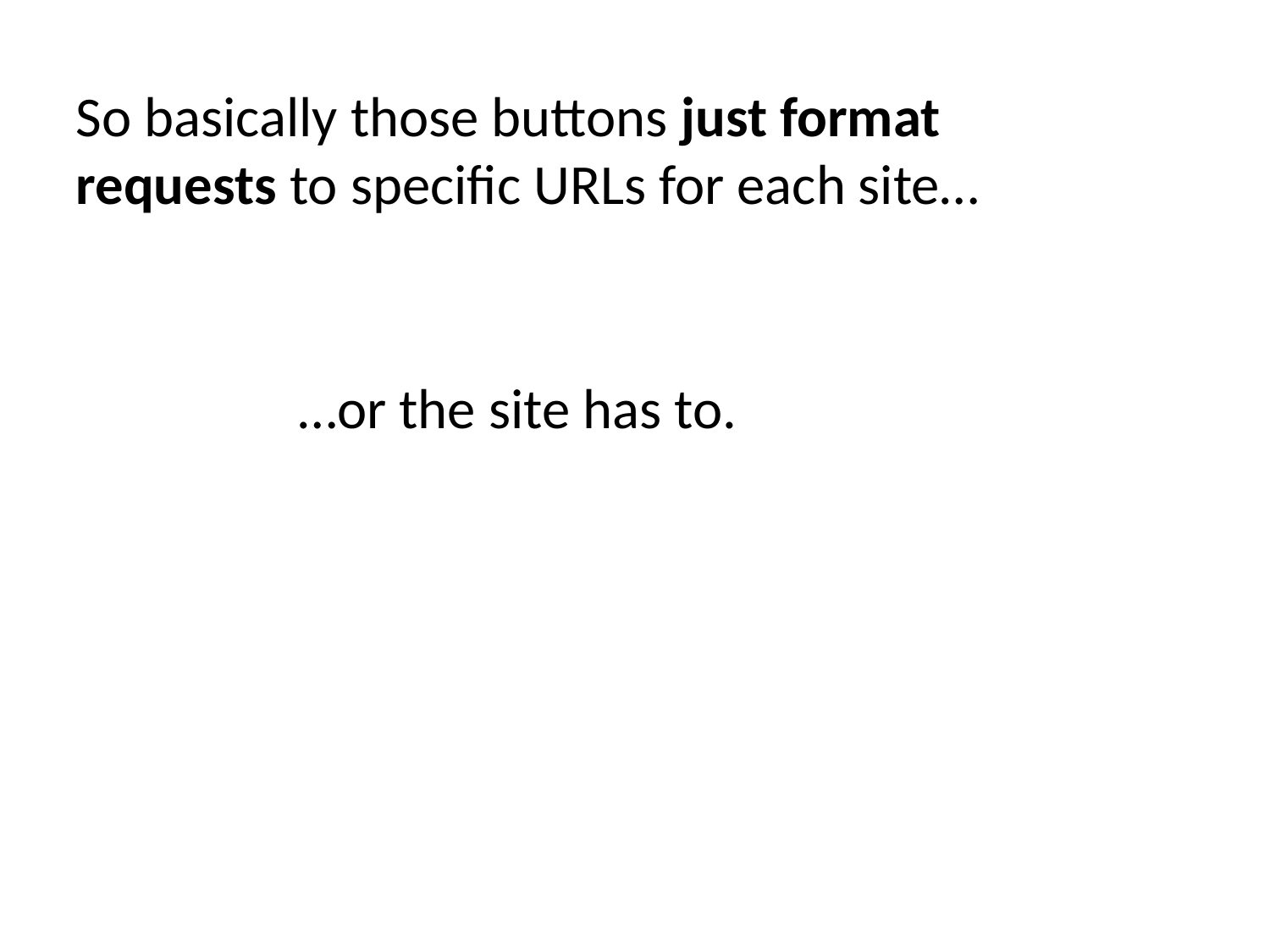

So basically those buttons just format requests to specific URLs for each site…
…or the site has to.